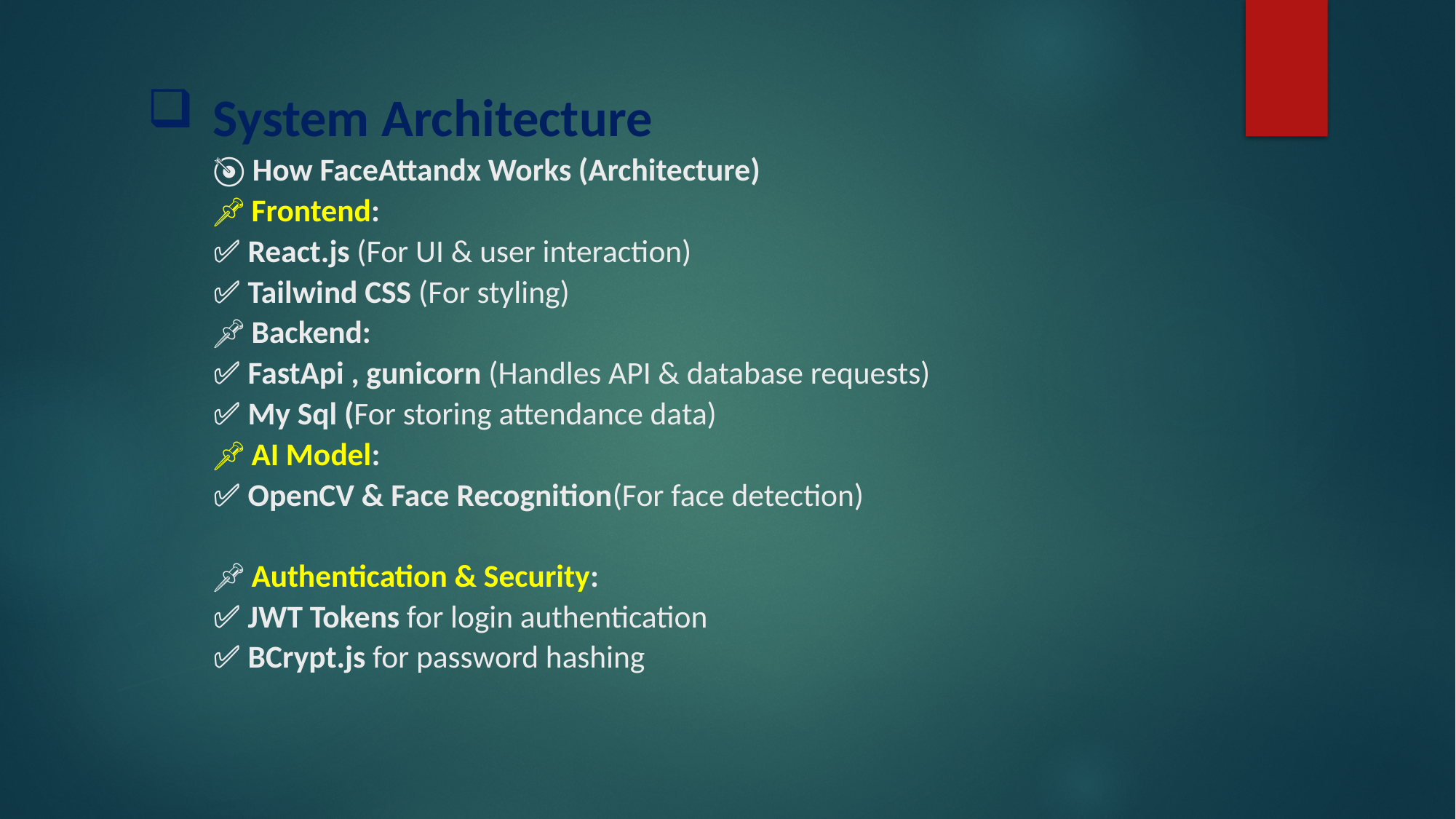

# System Architecture 🎯 How FaceAttandx Works (Architecture) 📌 Frontend: ✅ React.js (For UI & user interaction) ✅ Tailwind CSS (For styling) 📌 Backend: ✅ FastApi , gunicorn (Handles API & database requests) ✅ My Sql (For storing attendance data) 📌 AI Model: ✅ OpenCV & Face Recognition(For face detection) 📌 Authentication & Security: ✅ JWT Tokens for login authentication ✅ BCrypt.js for password hashing